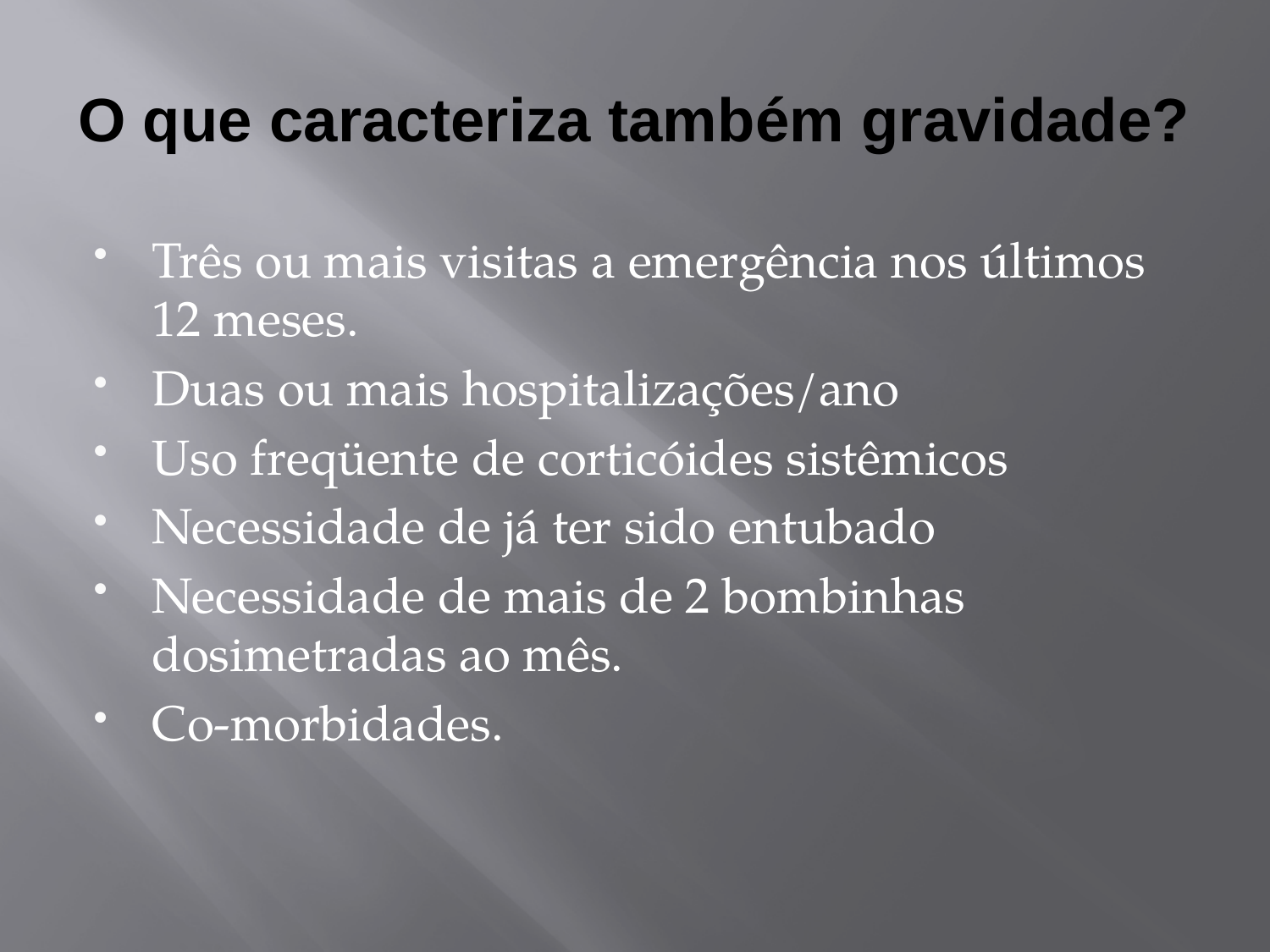

# O que caracteriza também gravidade?
Três ou mais visitas a emergência nos últimos 12 meses.
Duas ou mais hospitalizações/ano
Uso freqüente de corticóides sistêmicos
Necessidade de já ter sido entubado
Necessidade de mais de 2 bombinhas dosimetradas ao mês.
Co-morbidades.